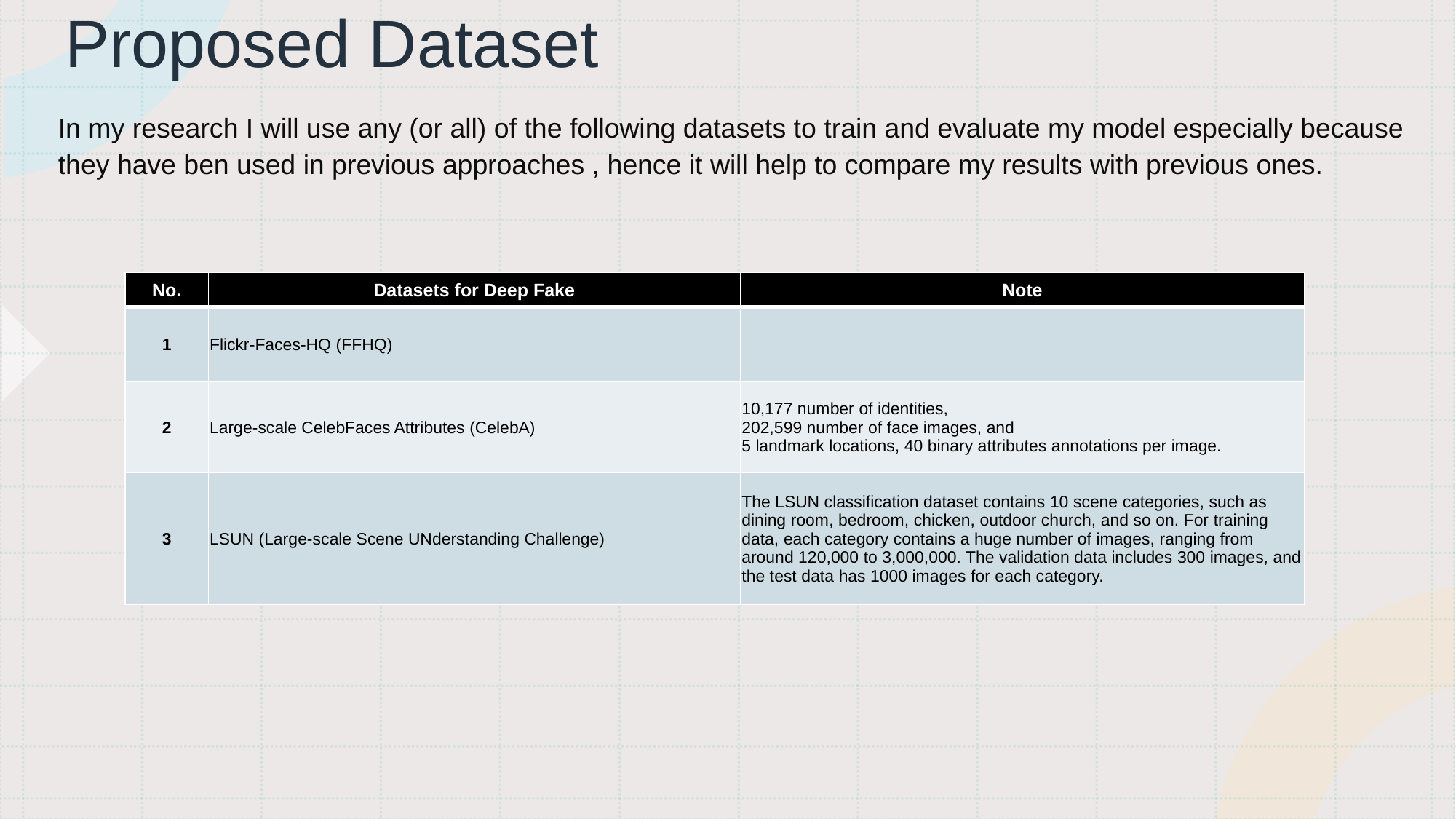

# Proposed Dataset
In my research I will use any (or all) of the following datasets to train and evaluate my model especially because they have ben used in previous approaches , hence it will help to compare my results with previous ones.
| No. | Datasets for Deep Fake | Note |
| --- | --- | --- |
| 1 | Flickr-Faces-HQ (FFHQ) |  |
| 2 | Large-scale CelebFaces Attributes (CelebA) | 10,177 number of identities, 202,599 number of face images, and 5 landmark locations, 40 binary attributes annotations per image. |
| 3 | LSUN (Large-scale Scene UNderstanding Challenge) | The LSUN classification dataset contains 10 scene categories, such as dining room, bedroom, chicken, outdoor church, and so on. For training data, each category contains a huge number of images, ranging from around 120,000 to 3,000,000. The validation data includes 300 images, and the test data has 1000 images for each category. |